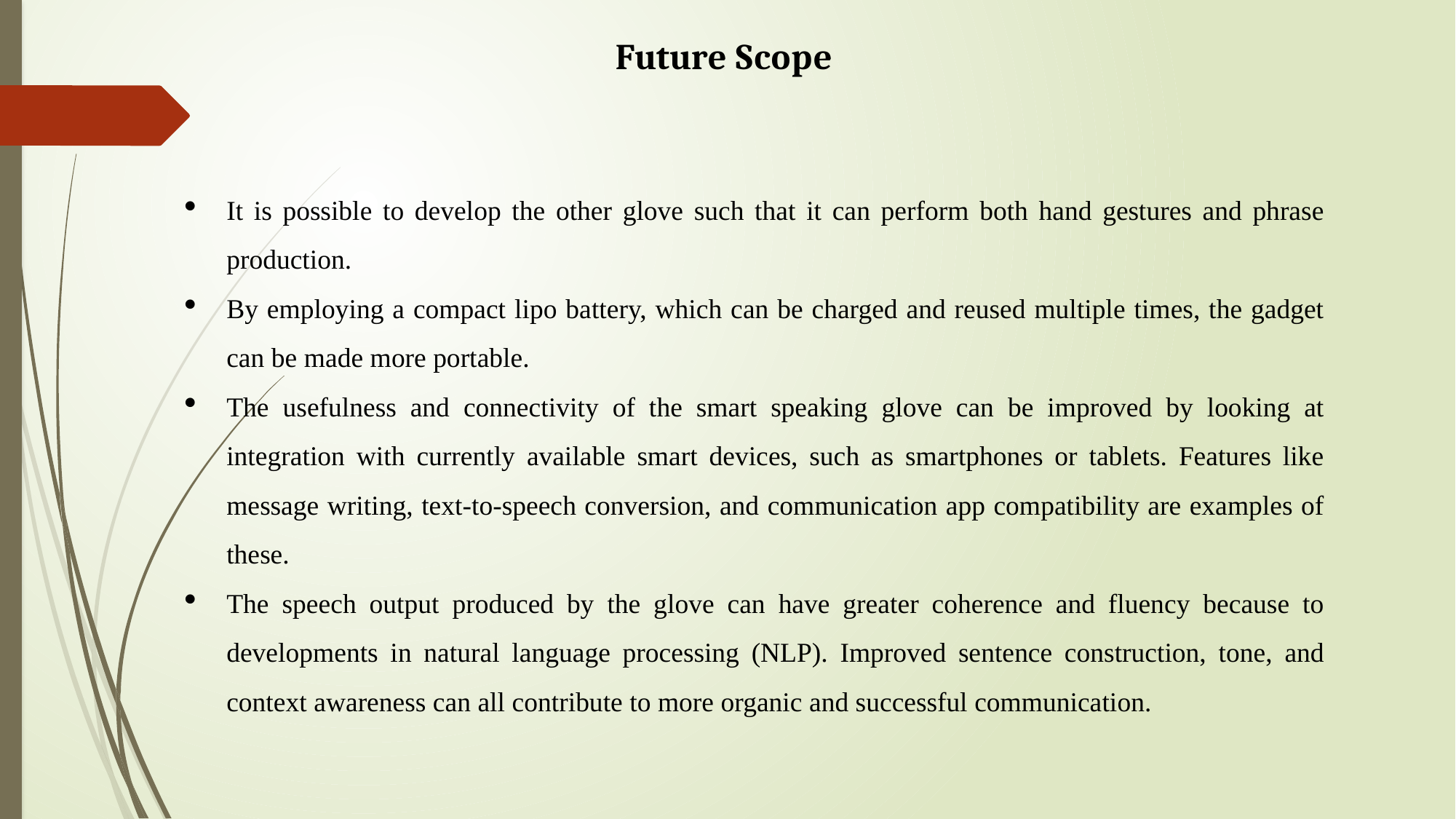

Future Scope

It is possible to develop the other glove such that it can perform both hand gestures and phrase production.
By employing a compact lipo battery, which can be charged and reused multiple times, the gadget can be made more portable.
The usefulness and connectivity of the smart speaking glove can be improved by looking at integration with currently available smart devices, such as smartphones or tablets. Features like message writing, text-to-speech conversion, and communication app compatibility are examples of these.
The speech output produced by the glove can have greater coherence and fluency because to developments in natural language processing (NLP). Improved sentence construction, tone, and context awareness can all contribute to more organic and successful communication.